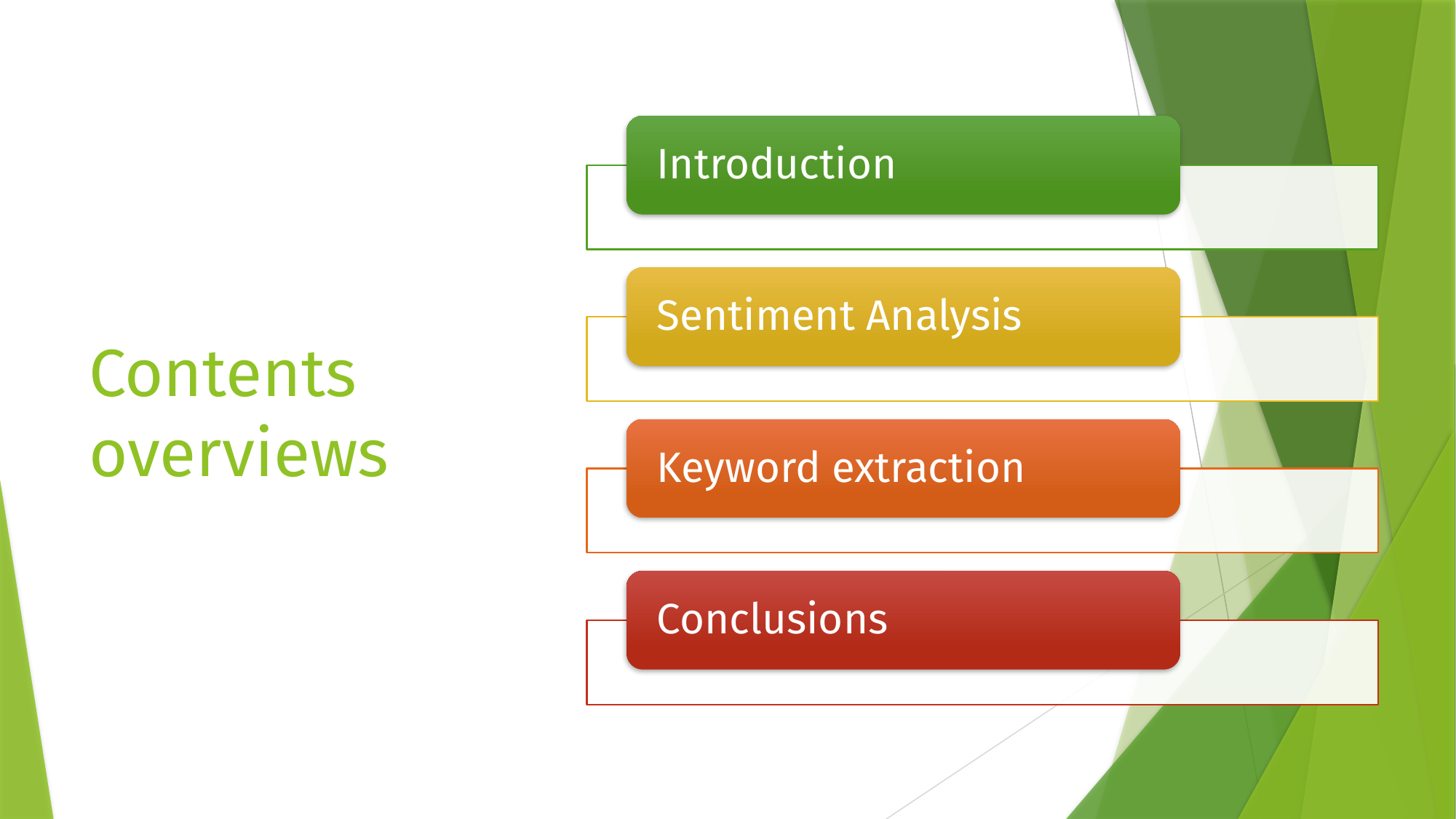

Introduction
Sentiment Analysis
Keyword extraction
Conclusions
# Contents overviews